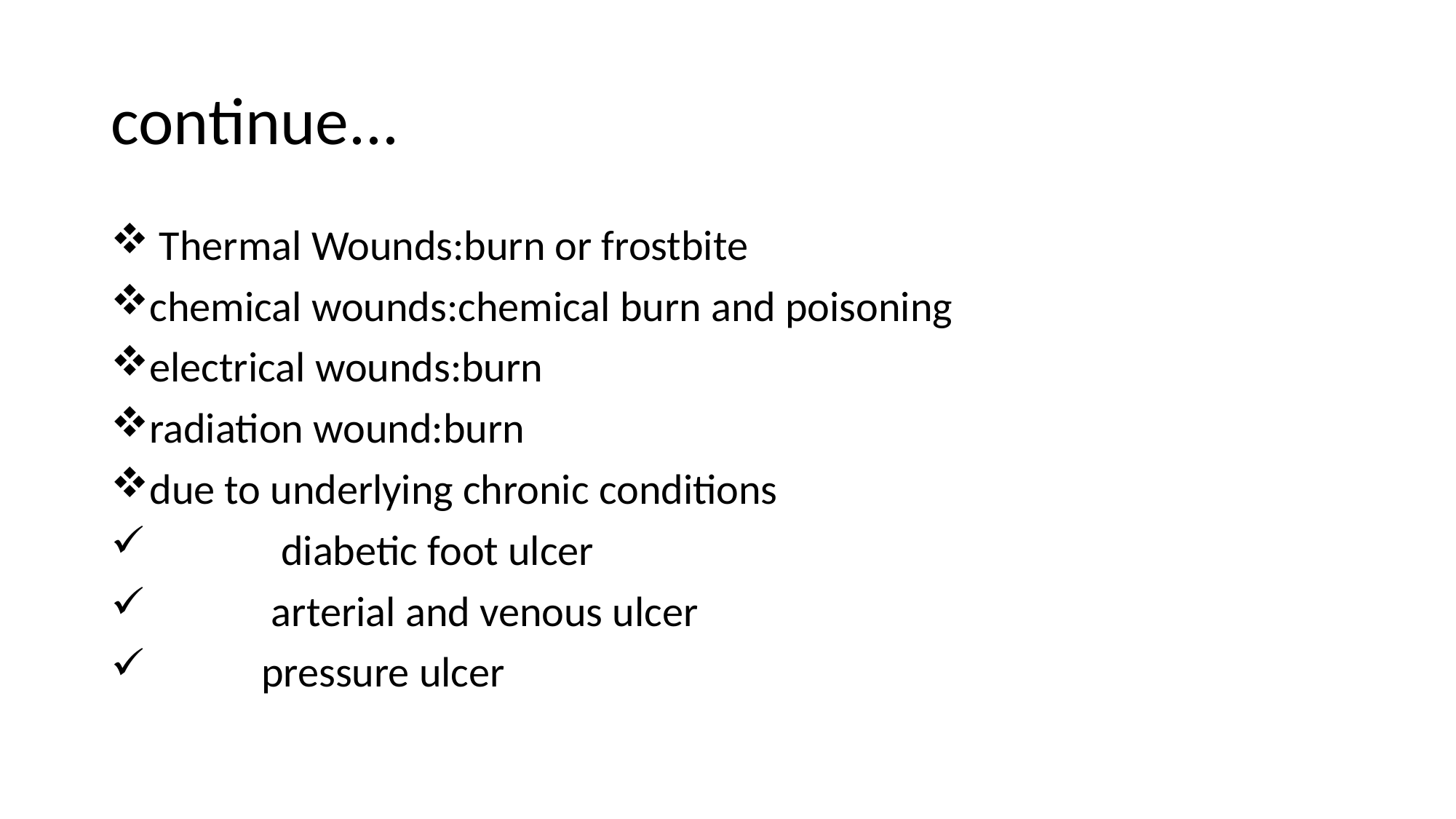

# continue...
 Thermal Wounds:burn or frostbite
chemical wounds:chemical burn and poisoning
electrical wounds:burn
radiation wound:burn
due to underlying chronic conditions
              diabetic foot ulcer
             arterial and venous ulcer
            pressure ulcer